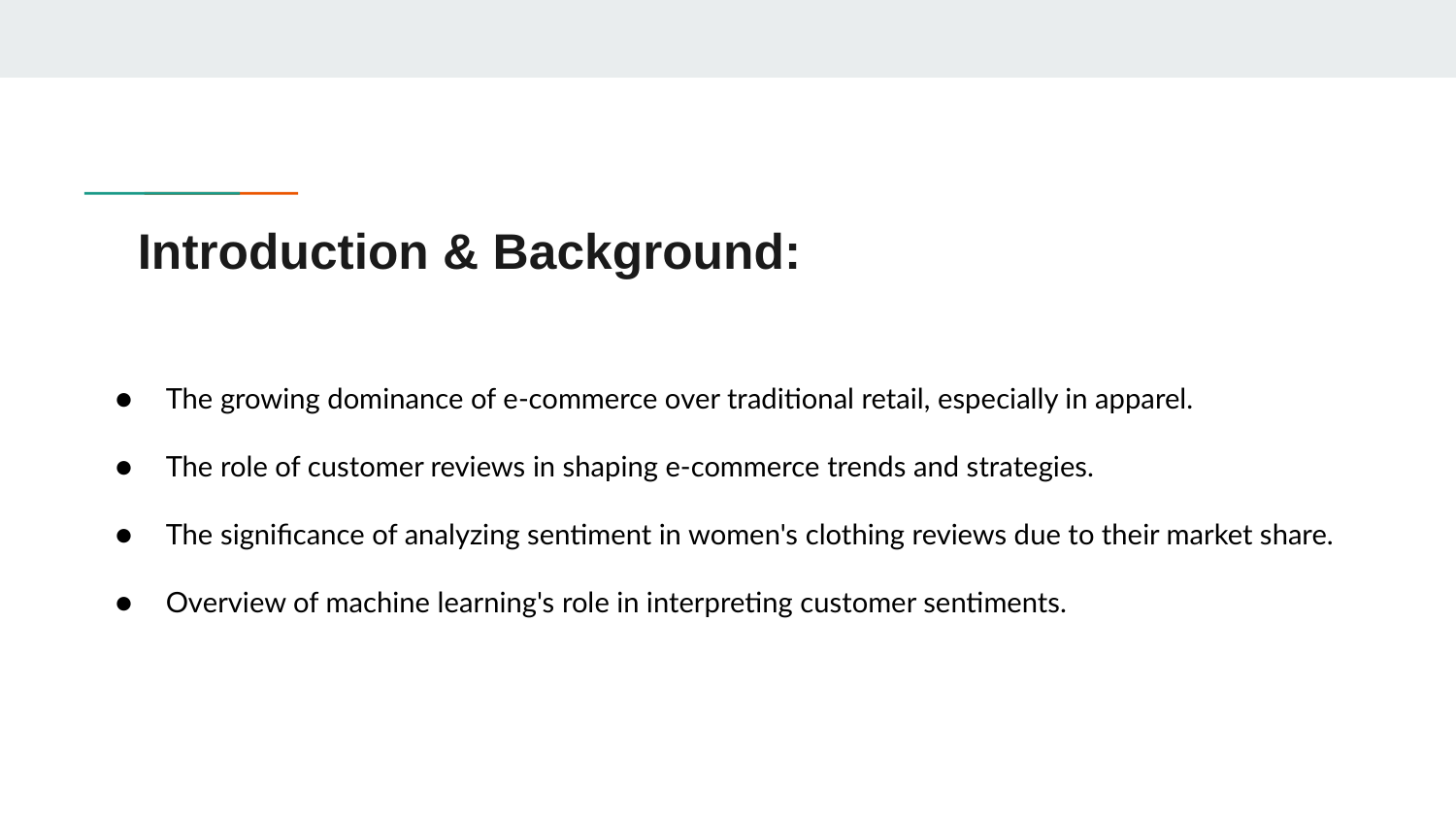

# Introduction & Background:
The growing dominance of e-commerce over traditional retail, especially in apparel.
The role of customer reviews in shaping e-commerce trends and strategies.
The significance of analyzing sentiment in women's clothing reviews due to their market share.
Overview of machine learning's role in interpreting customer sentiments.